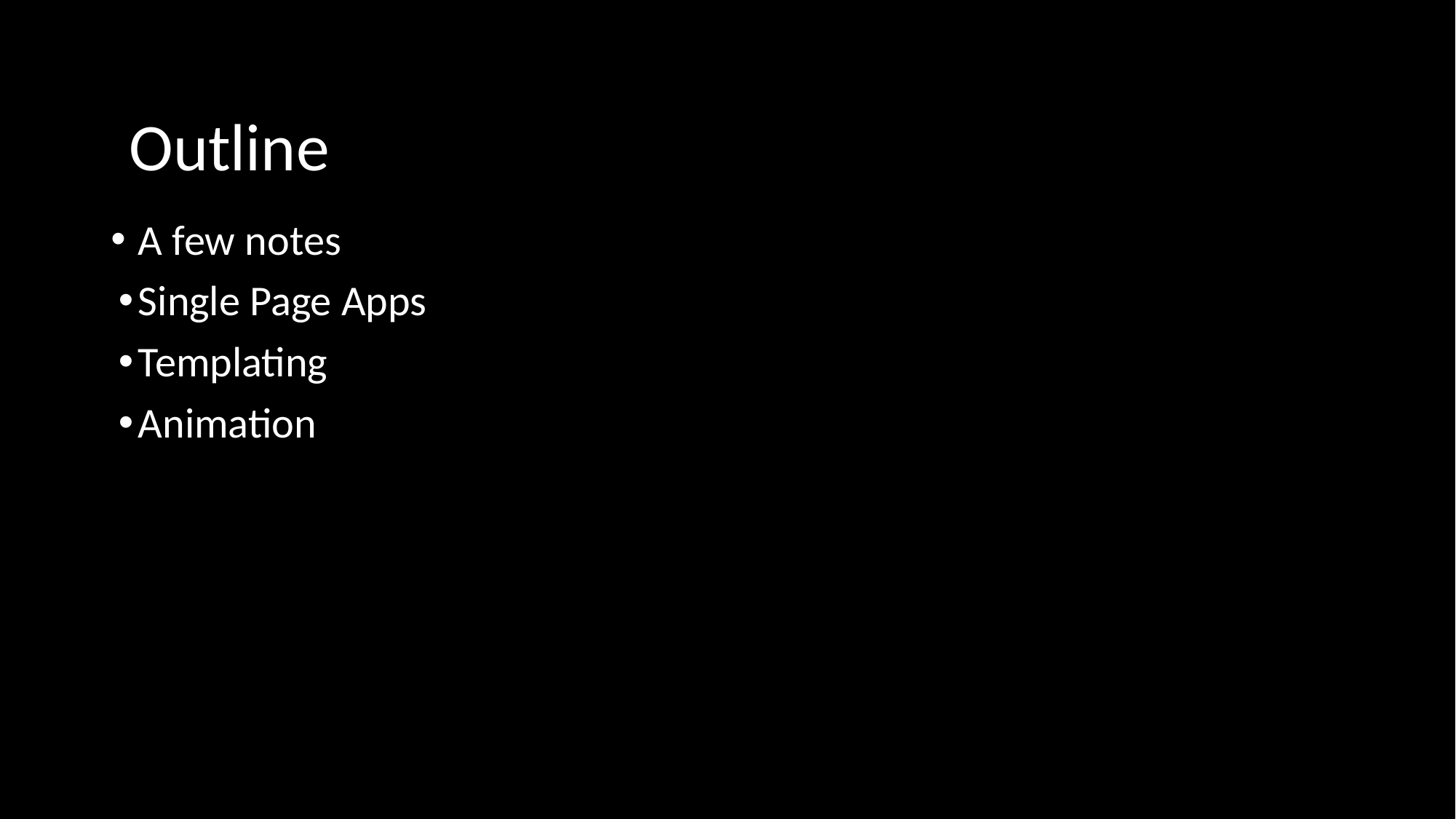

Outline
A few notes
Single Page Apps
Templating
Animation